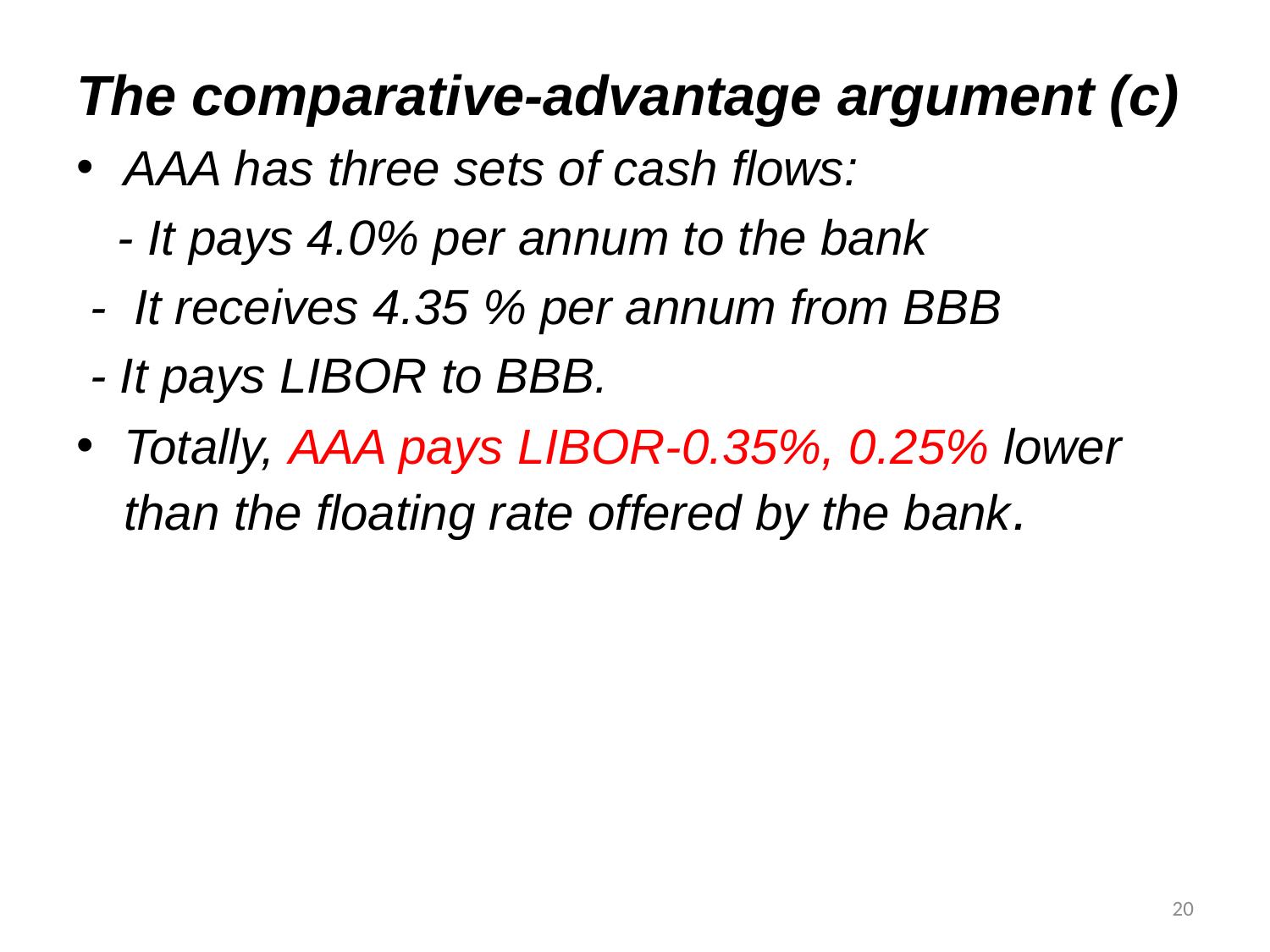

The comparative-advantage argument (c)
AAA has three sets of cash flows:
   - It pays 4.0% per annum to the bank
 -  It receives 4.35 % per annum from BBB
 - It pays LIBOR to BBB.
Totally, AAA pays LIBOR-0.35%, 0.25% lower than the floating rate offered by the bank.
20